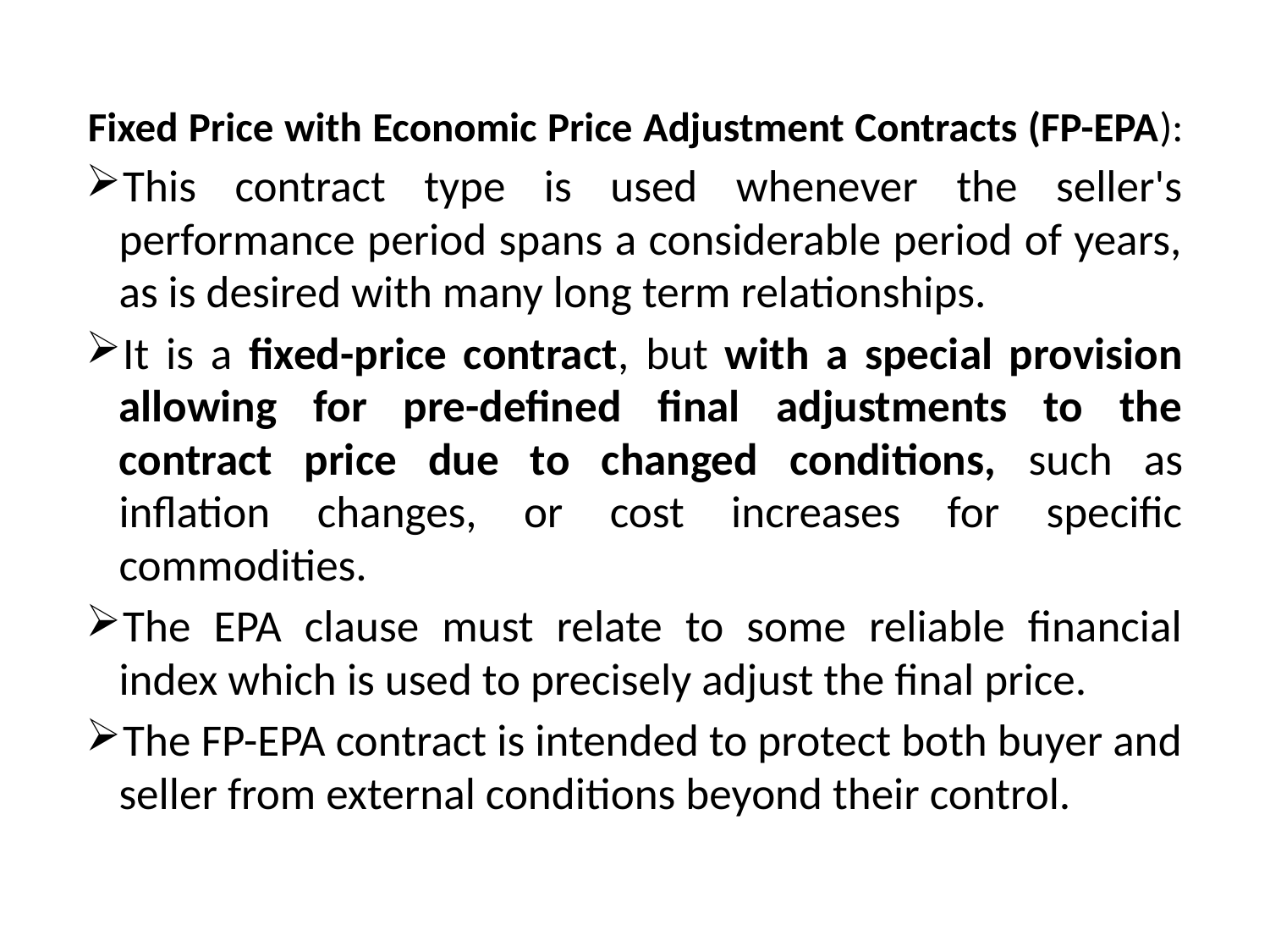

Fixed Price with Economic Price Adjustment Contracts (FP-EPA):
This contract type is used whenever the seller's performance period spans a considerable period of years, as is desired with many long term relationships.
It is a fixed-price contract, but with a special provision allowing for pre-defined final adjustments to the contract price due to changed conditions, such as inflation changes, or cost increases for specific commodities.
The EPA clause must relate to some reliable financial index which is used to precisely adjust the final price.
The FP-EPA contract is intended to protect both buyer and seller from external conditions beyond their control.